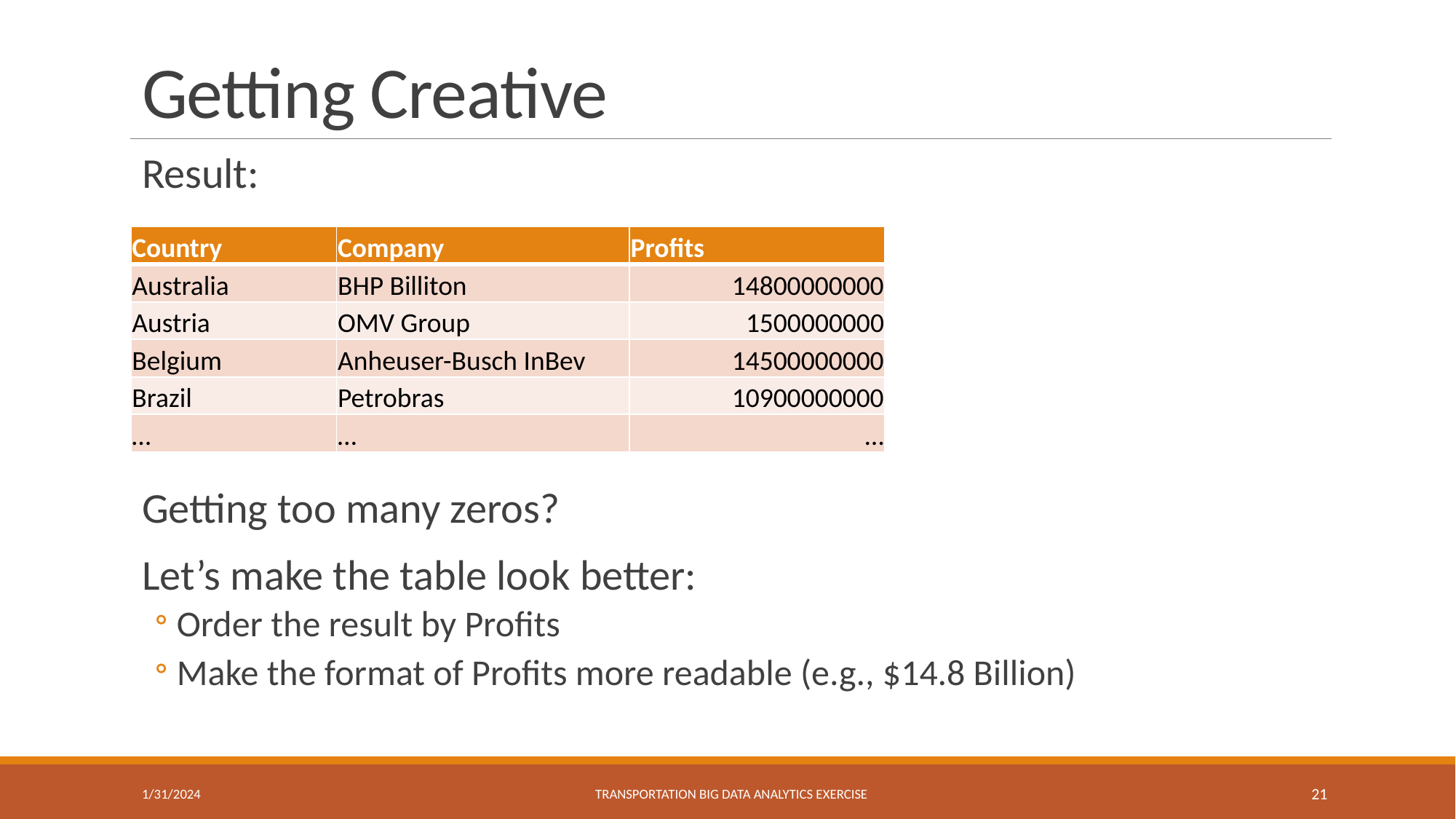

# Getting Creative
Result:

Getting too many zeros?
Let’s make the table look better:
Order the result by Profits
Make the format of Profits more readable (e.g., $14.8 Billion)
| Country | Company | Profits |
| --- | --- | --- |
| Australia | BHP Billiton | 14800000000 |
| Austria | OMV Group | 1500000000 |
| Belgium | Anheuser-Busch InBev | 14500000000 |
| Brazil | Petrobras | 10900000000 |
| … | … | … |
1/31/2024
Transportation Big Data Analytics eXERCISE
21